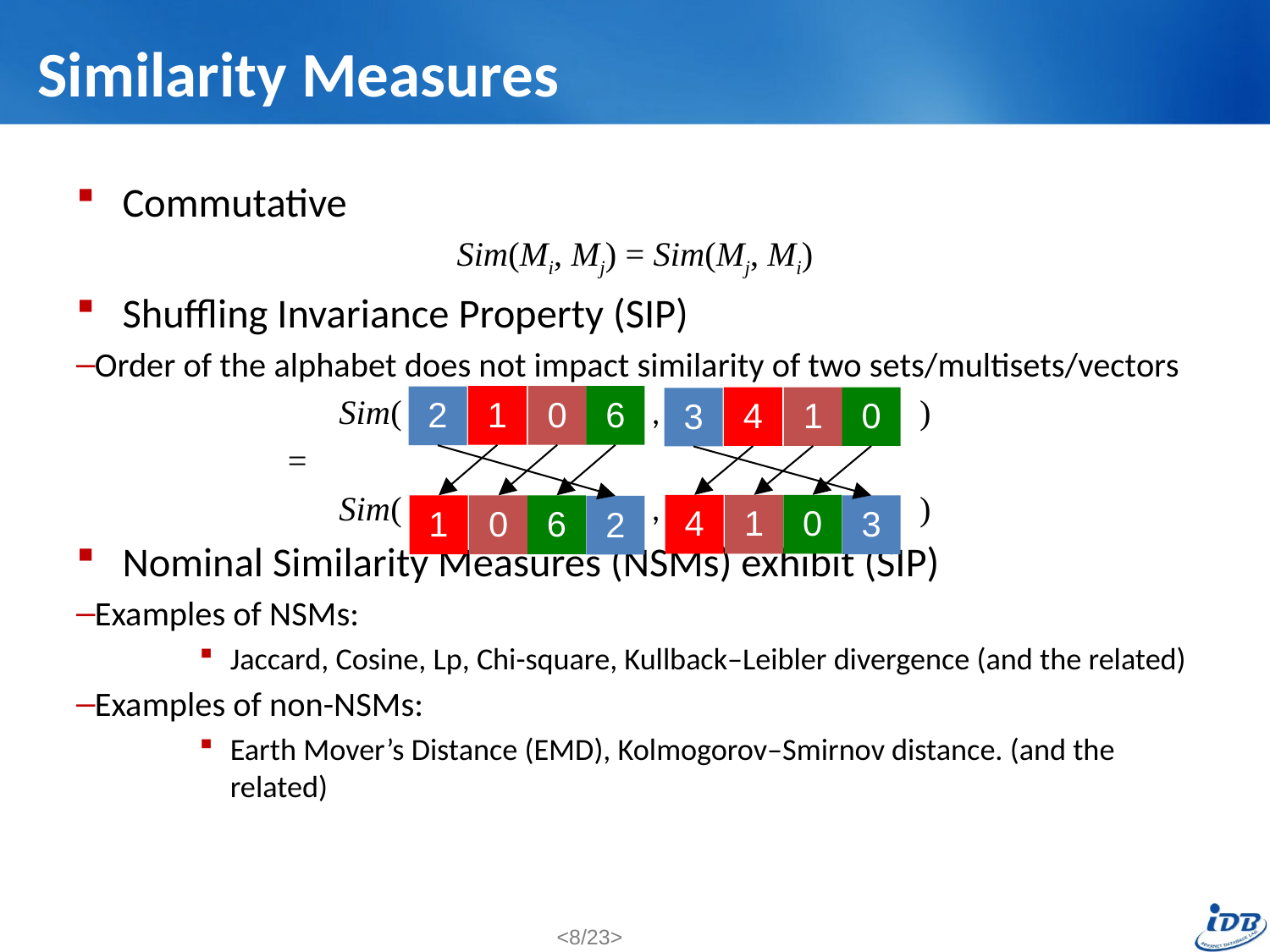

# Similarity Measures

Commutative
Sim(Mi, Mj) = Sim(Mj, Mi)
Shuffling Invariance Property (SIP)
Order of the alphabet does not impact similarity of two sets/multisets/vectors
Sim(                                ,                                 )
                           =
Sim(                                ,                                 )
Nominal Similarity Measures (NSMs) exhibit (SIP)
Examples of NSMs:
Jaccard, Cosine, Lp, Chi-square, Kullback–Leibler divergence (and the related)
Examples of non-NSMs:
Earth Mover’s Distance (EMD), Kolmogorov–Smirnov distance. (and the related)

1
0
6
2
4
1
0
3
4
1
0
1
0
6
3
2